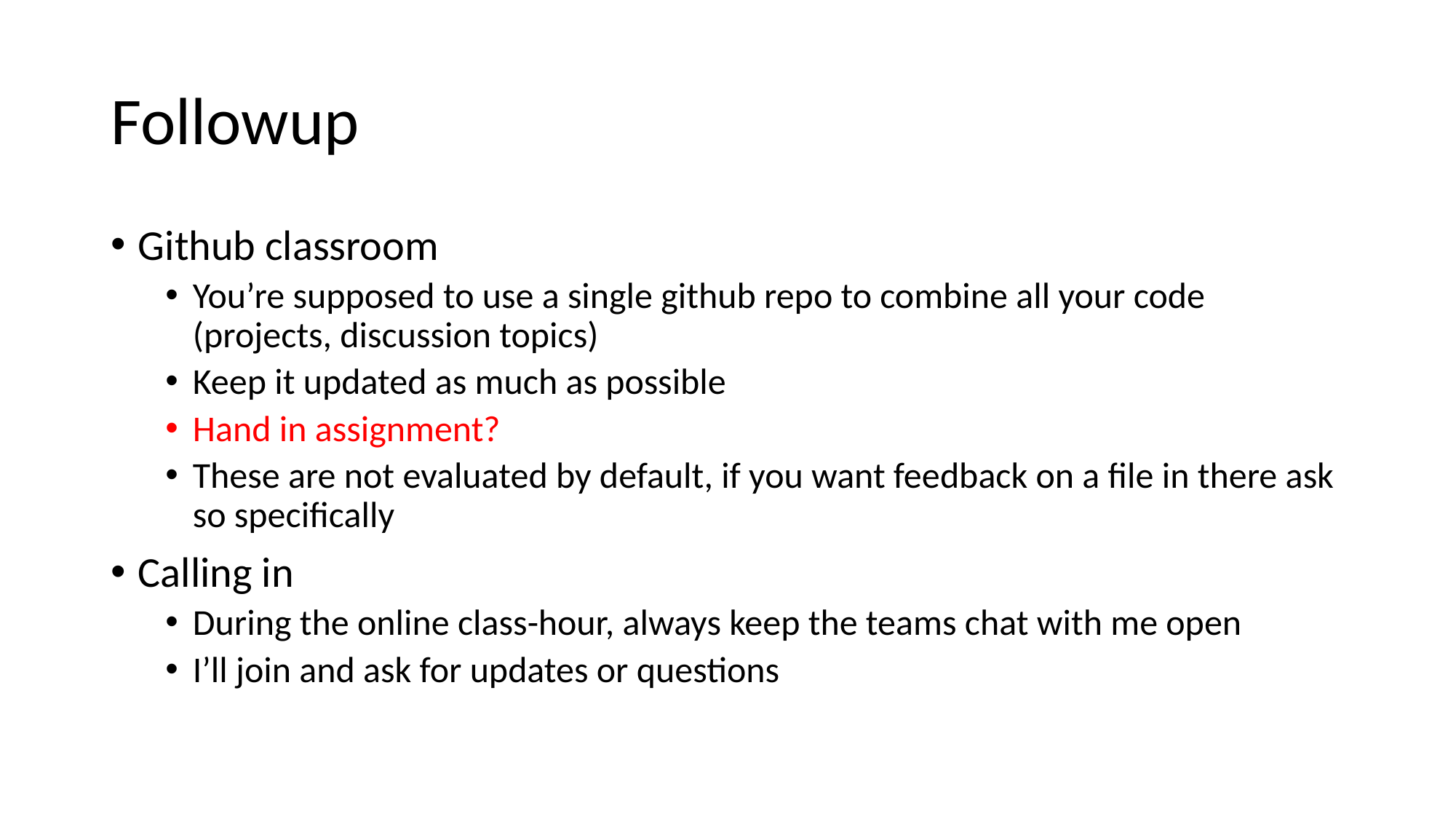

# Followup
Github classroom
You’re supposed to use a single github repo to combine all your code (projects, discussion topics)
Keep it updated as much as possible
Hand in assignment?
These are not evaluated by default, if you want feedback on a file in there ask so specifically
Calling in
During the online class-hour, always keep the teams chat with me open
I’ll join and ask for updates or questions